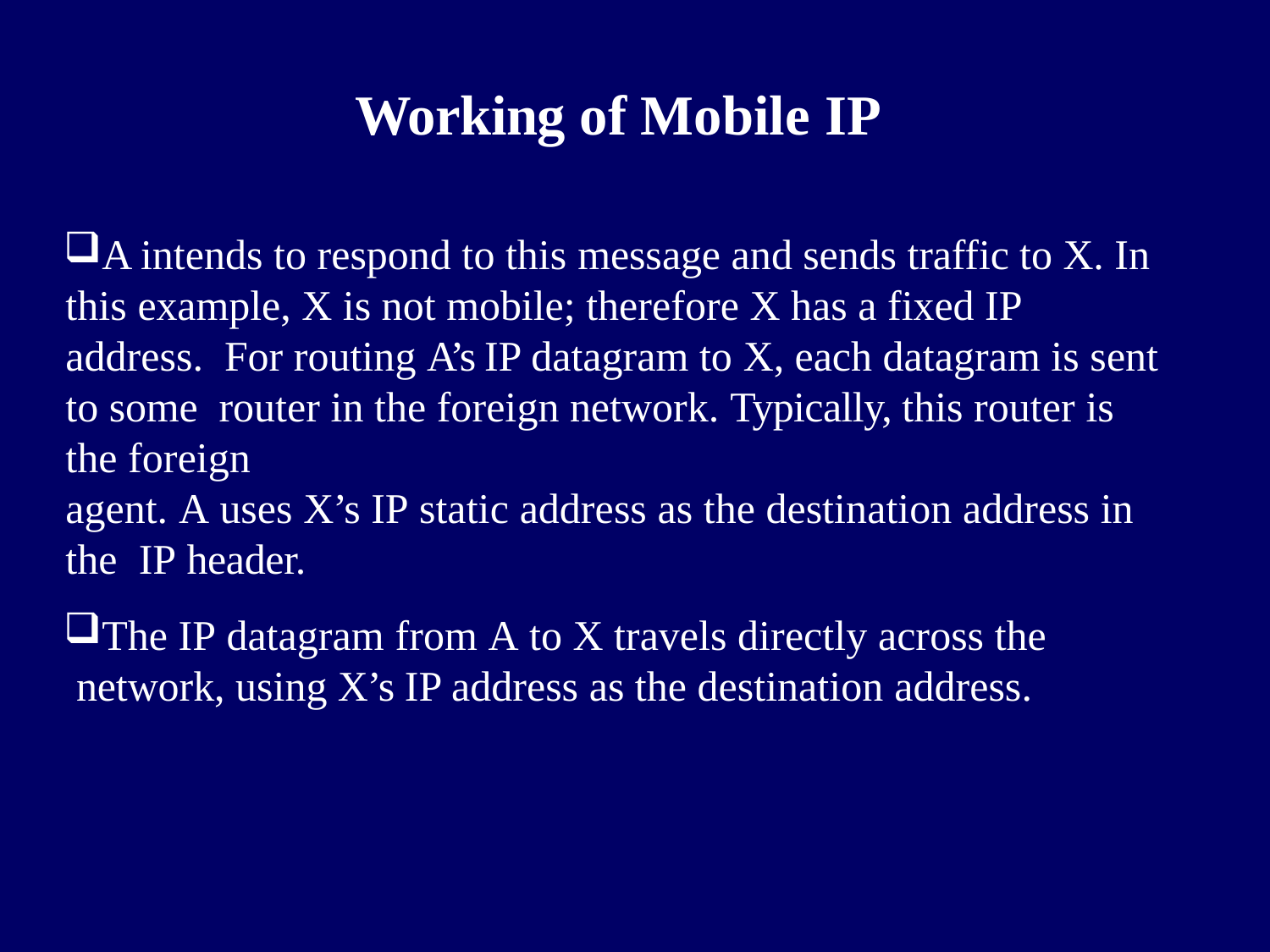

# Working of Mobile IP
A intends to respond to this message and sends traffic to X. In  this example, X is not mobile; therefore X has a fixed IP address.  For routing A’s IP datagram to X, each datagram is sent to some  router in the foreign network. Typically, this router is the foreign
agent. A uses X’s IP static address as the destination address in the  IP header.
The IP datagram from A to X travels directly across the  network, using X’s IP address as the destination address.